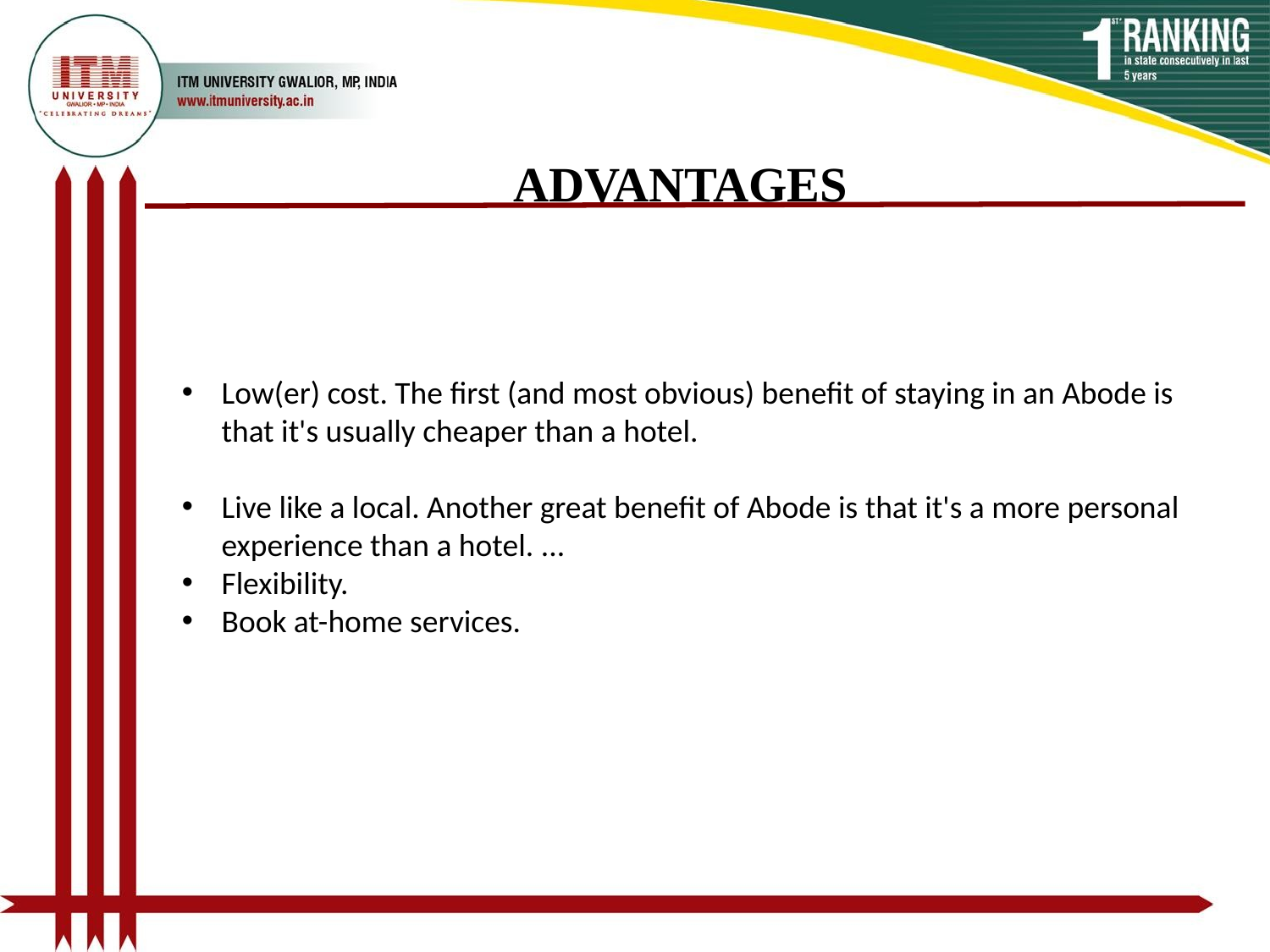

# ADVANTAGES

Low(er) cost. The first (and most obvious) benefit of staying in an Abode is that it's usually cheaper than a hotel.

Live like a local. Another great benefit of Abode is that it's a more personal experience than a hotel. ...
Flexibility.
Book at-home services.